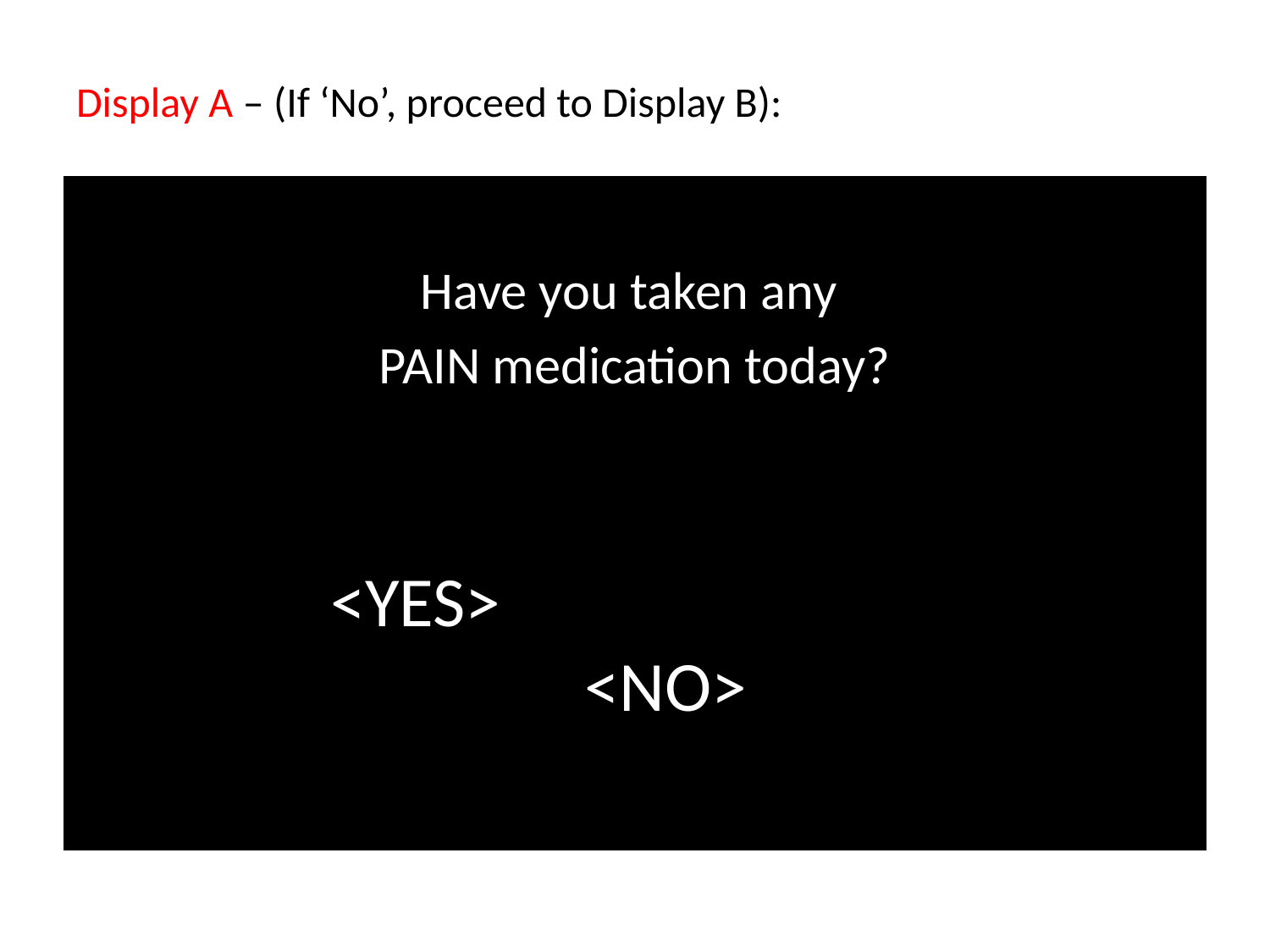

# Display A – (If ‘No’, proceed to Display B):

Have you taken any
PAIN medication today?

		<YES>									<NO>